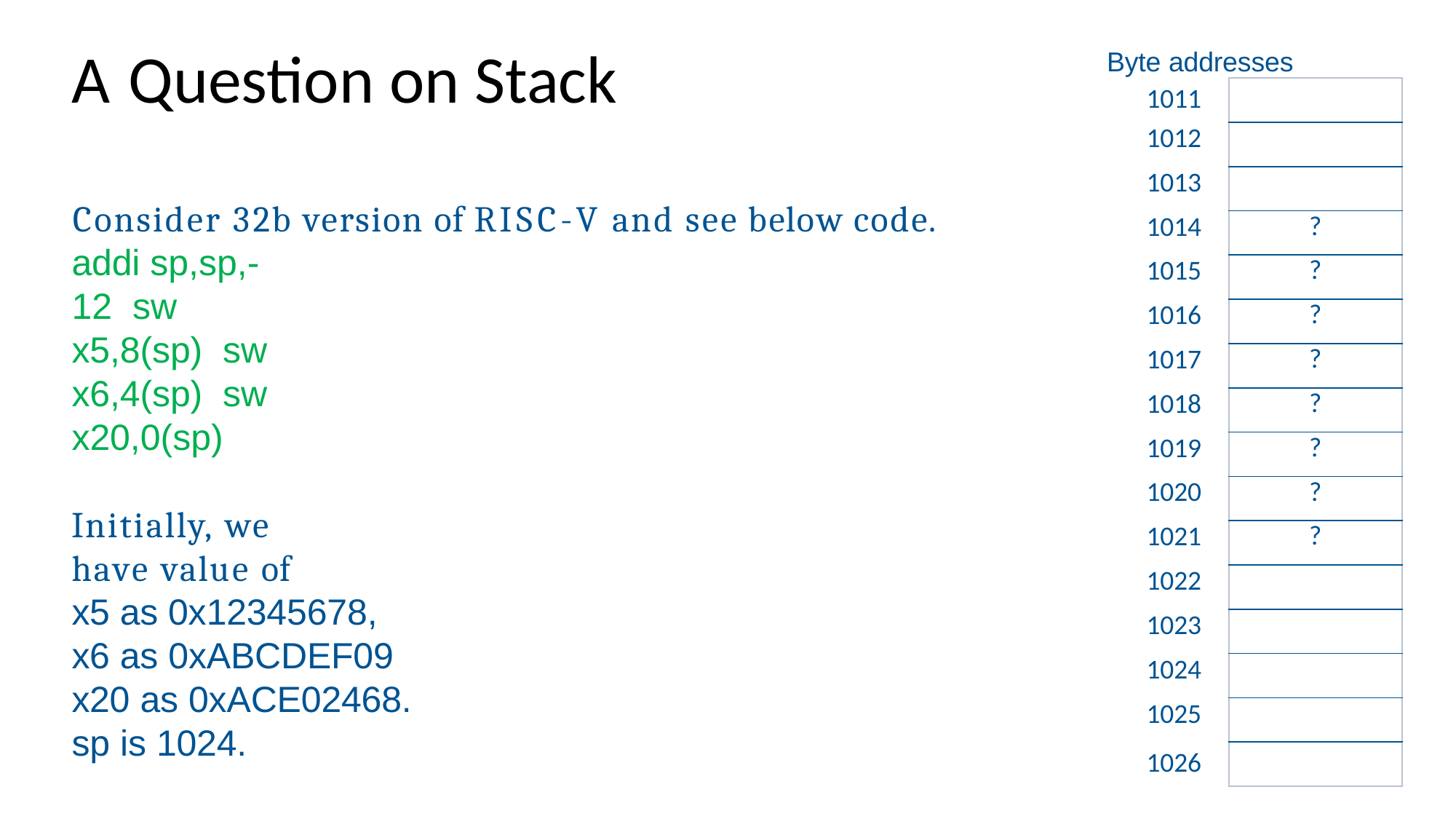

# A Question on Stack
Byte addresses
|  |
| --- |
|  |
|  |
| ? |
| ? |
| ? |
| ? |
| ? |
| ? |
| ? |
| ? |
|  |
|  |
|  |
|  |
|  |
| 1011 |
| --- |
| 1012 |
| 1013 |
| 1014 |
| 1015 |
| 1016 |
| 1017 |
| 1018 |
| 1019 |
| 1020 |
| 1021 |
| 1022 |
| 1023 |
| 1024 |
| 1025 |
| 1026 |
Consider 32b version of RISC-V and see below code.
addi sp,sp,-12  sw	x5,8(sp)  sw	x6,4(sp)  sw	 x20,0(sp)

Initially, we have value of
x5 as 0x12345678,  x6 as 0xABCDEF09  x20 as 0xACE02468.
sp is 1024.

In this figure, write the values shown by ?